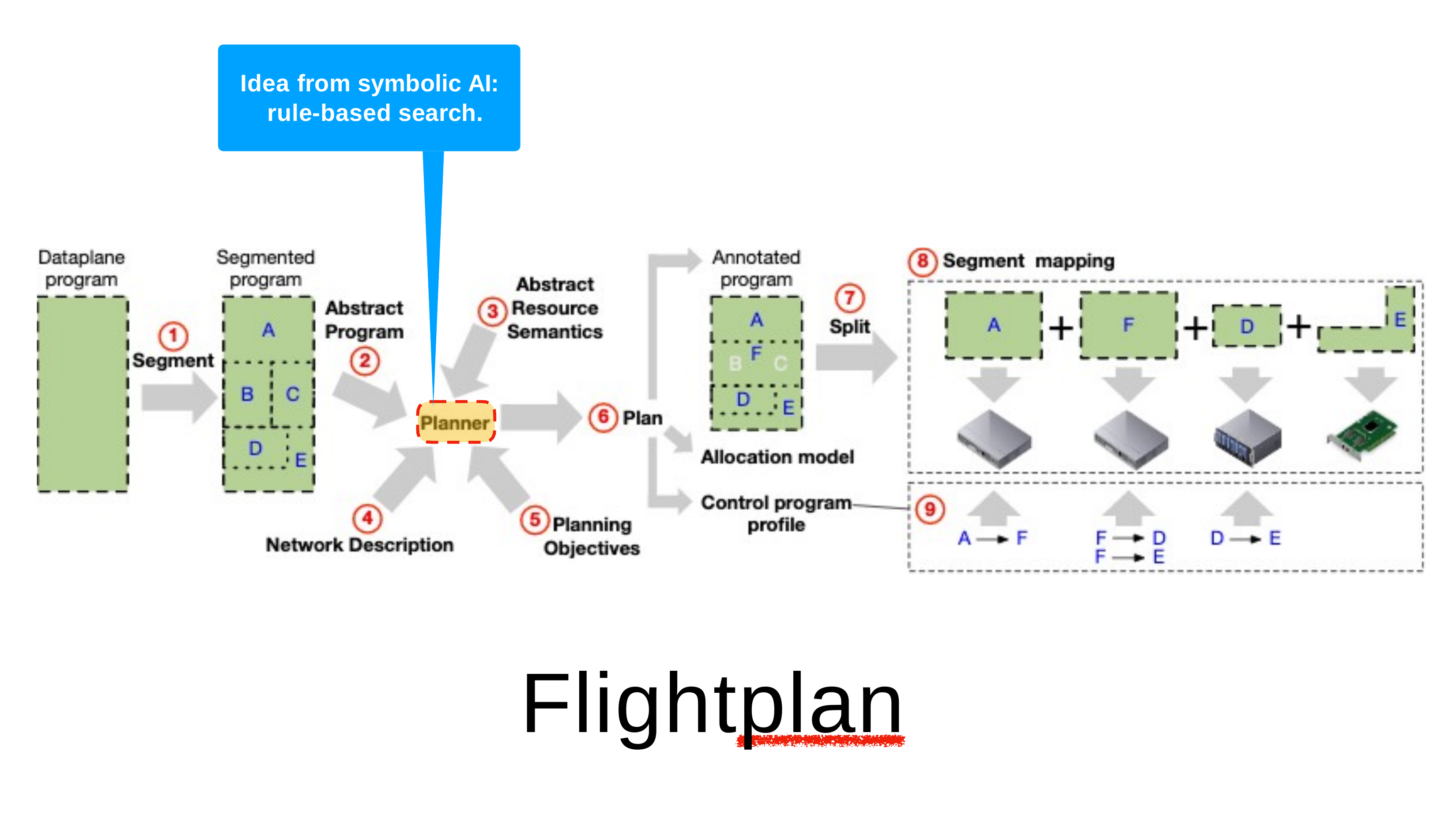

Idea from symbolic AI:  rule-based search.

Flightplan